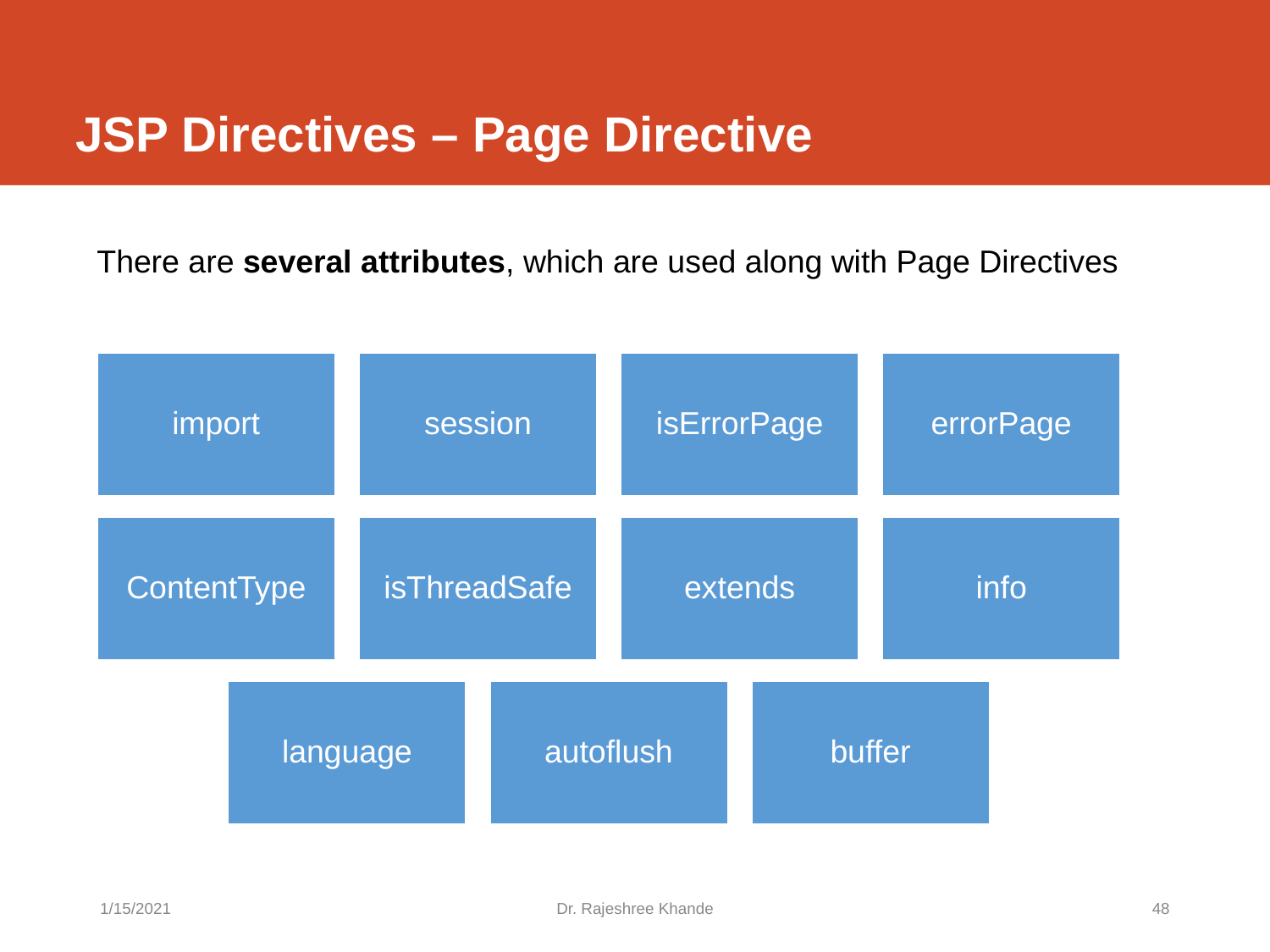

# JSP Directives – Page Directive
There are several attributes, which are used along with Page Directives
import
session
isErrorPage
errorPage
ContentType
isThreadSafe
extends
info
language
autoflush
buffer
1/15/2021
Dr. Rajeshree Khande
48